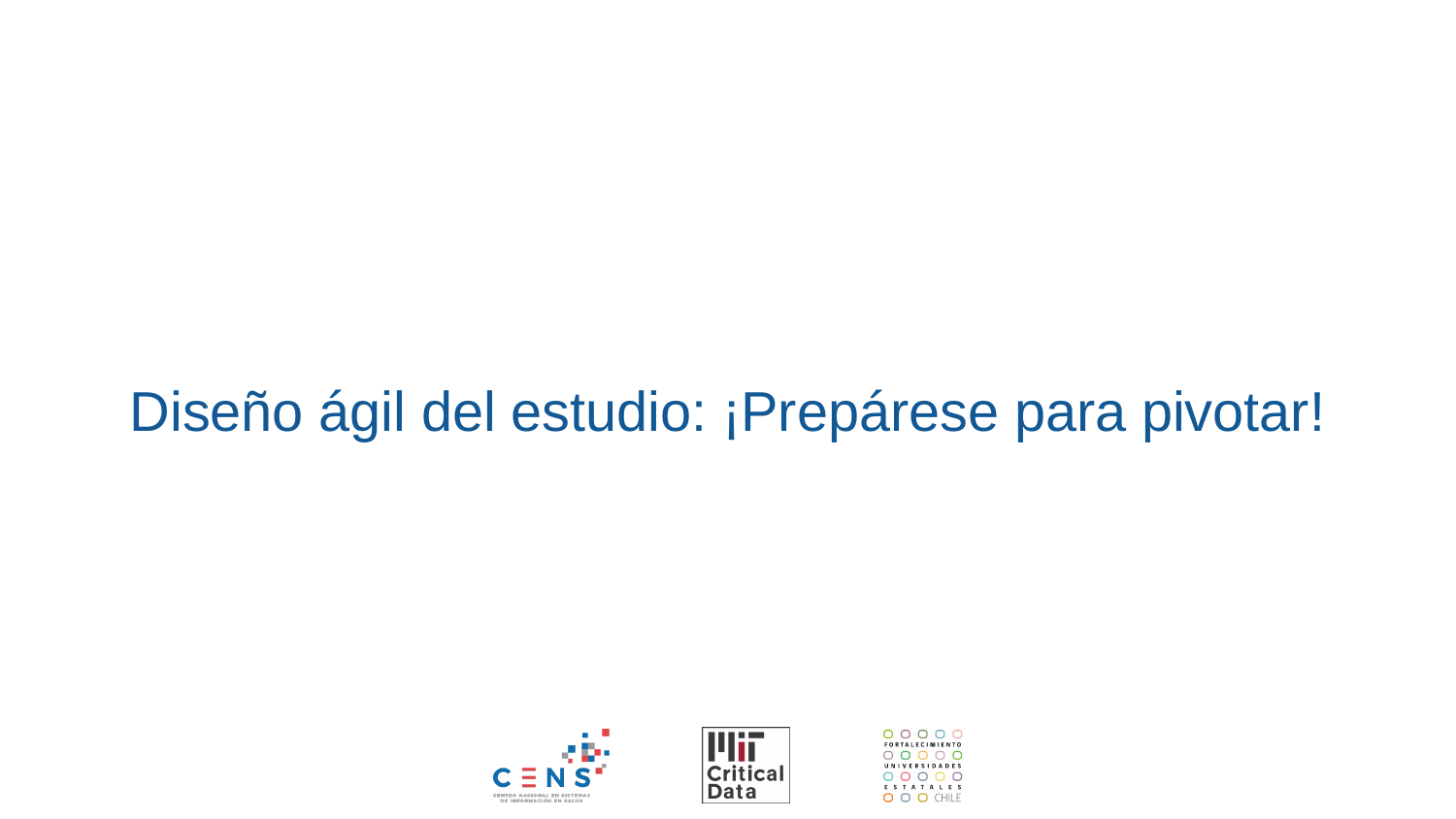

# Diseño ágil del estudio: ¡Prepárese para pivotar!